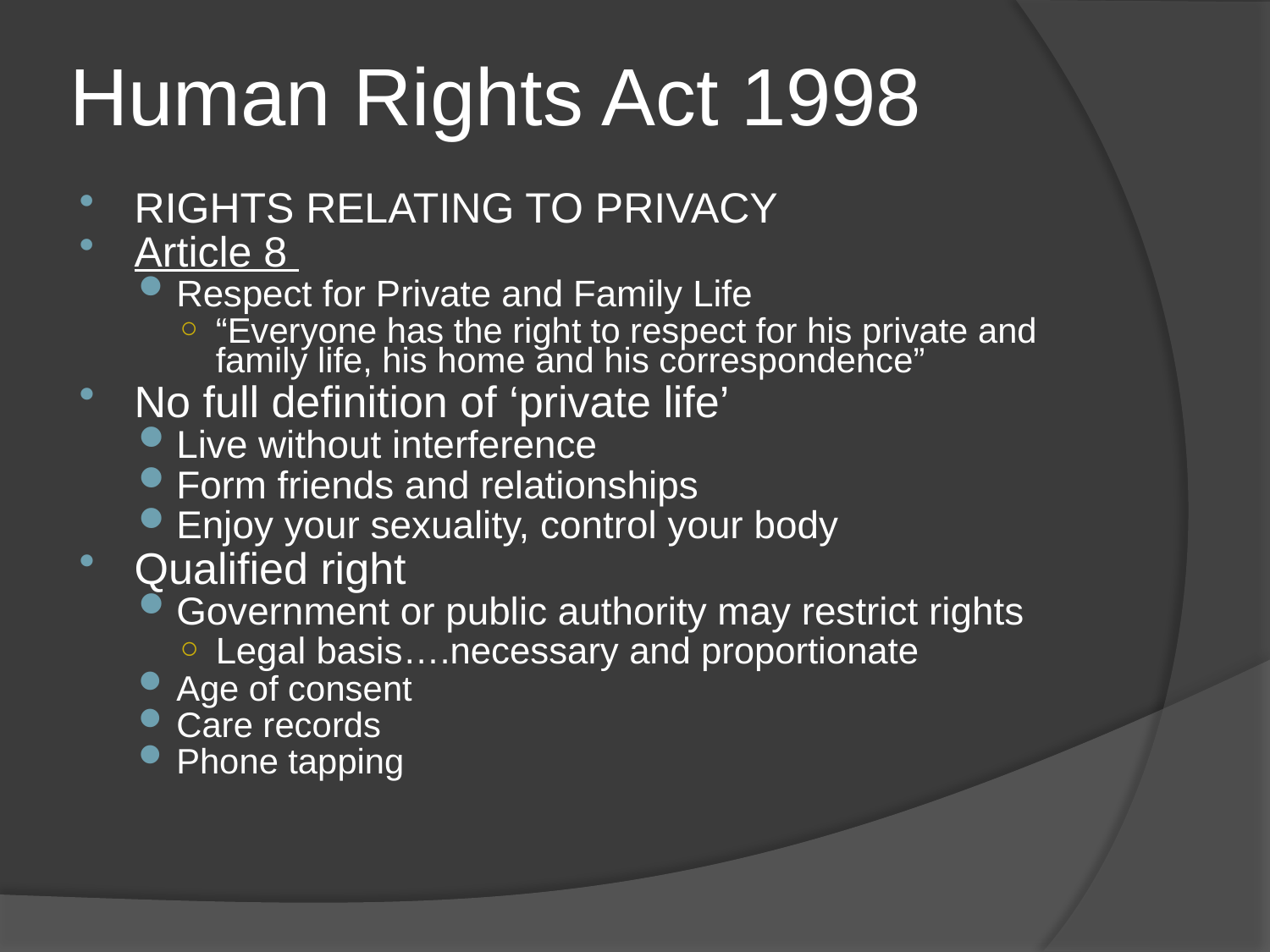

# Human Rights Act 1998
Rights relating to privacy
Article 8
Respect for Private and Family Life
“Everyone has the right to respect for his private and family life, his home and his correspondence”
No full definition of ‘private life’
Live without interference
Form friends and relationships
Enjoy your sexuality, control your body
Qualified right
Government or public authority may restrict rights
Legal basis….necessary and proportionate
Age of consent
Care records
Phone tapping